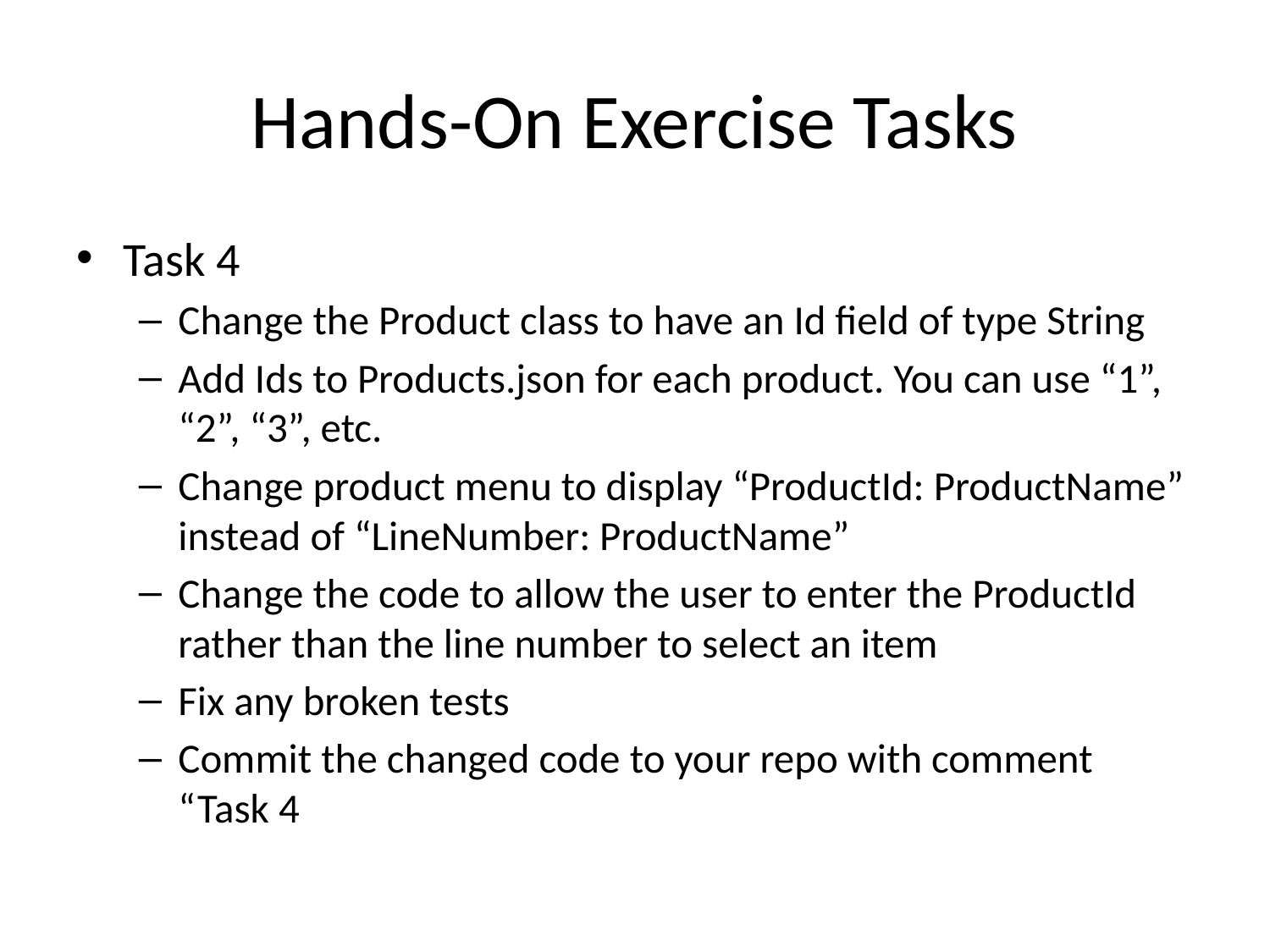

# Hands-On Exercise Tasks
Task 4
Change the Product class to have an Id field of type String
Add Ids to Products.json for each product. You can use “1”, “2”, “3”, etc.
Change product menu to display “ProductId: ProductName” instead of “LineNumber: ProductName”
Change the code to allow the user to enter the ProductId rather than the line number to select an item
Fix any broken tests
Commit the changed code to your repo with comment “Task 4